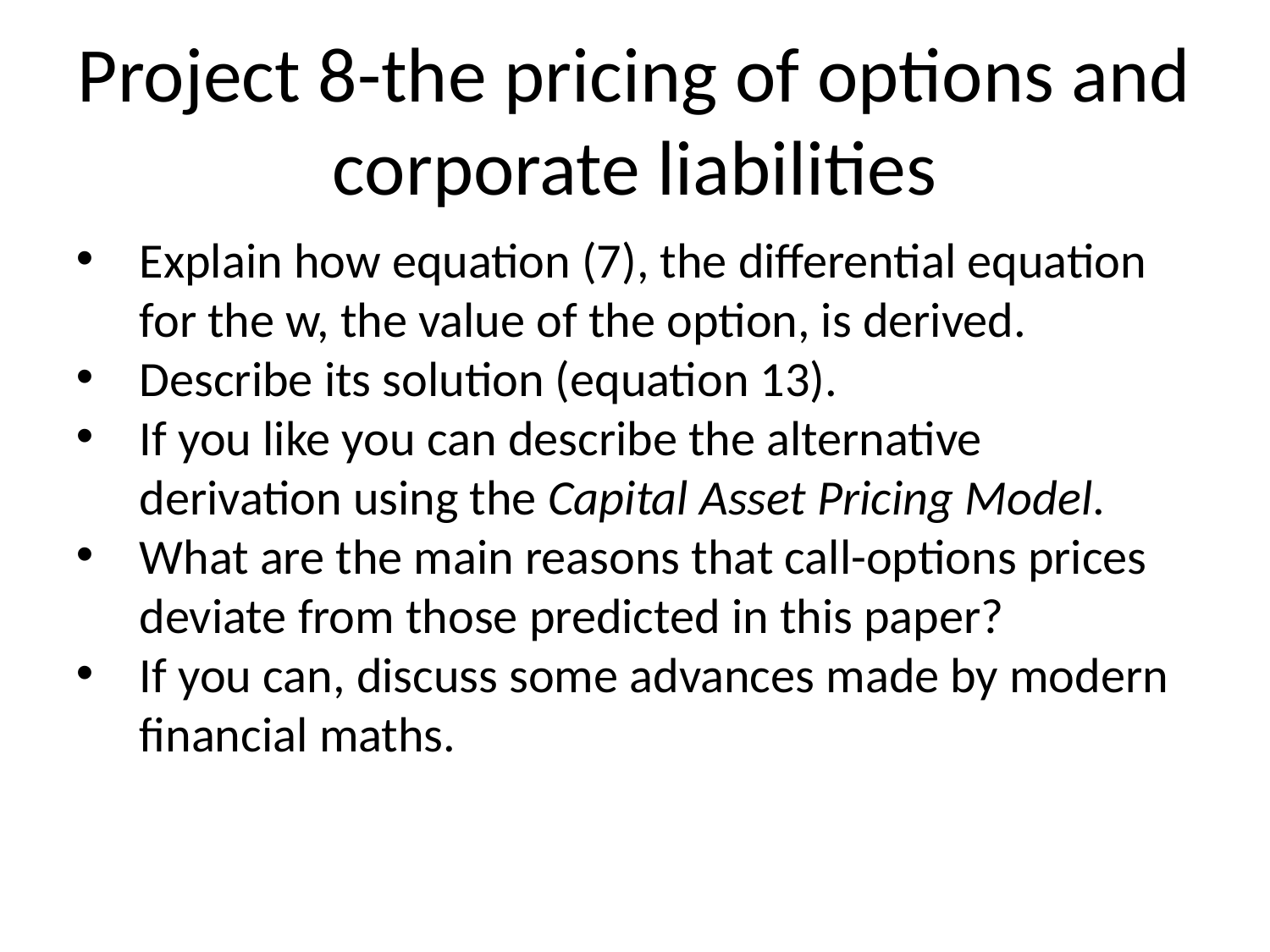

Project 8-the pricing of options and corporate liabilities
Explain how equation (7), the differential equation for the w, the value of the option, is derived.
Describe its solution (equation 13).
If you like you can describe the alternative derivation using the Capital Asset Pricing Model.
What are the main reasons that call-options prices deviate from those predicted in this paper?
If you can, discuss some advances made by modern financial maths.